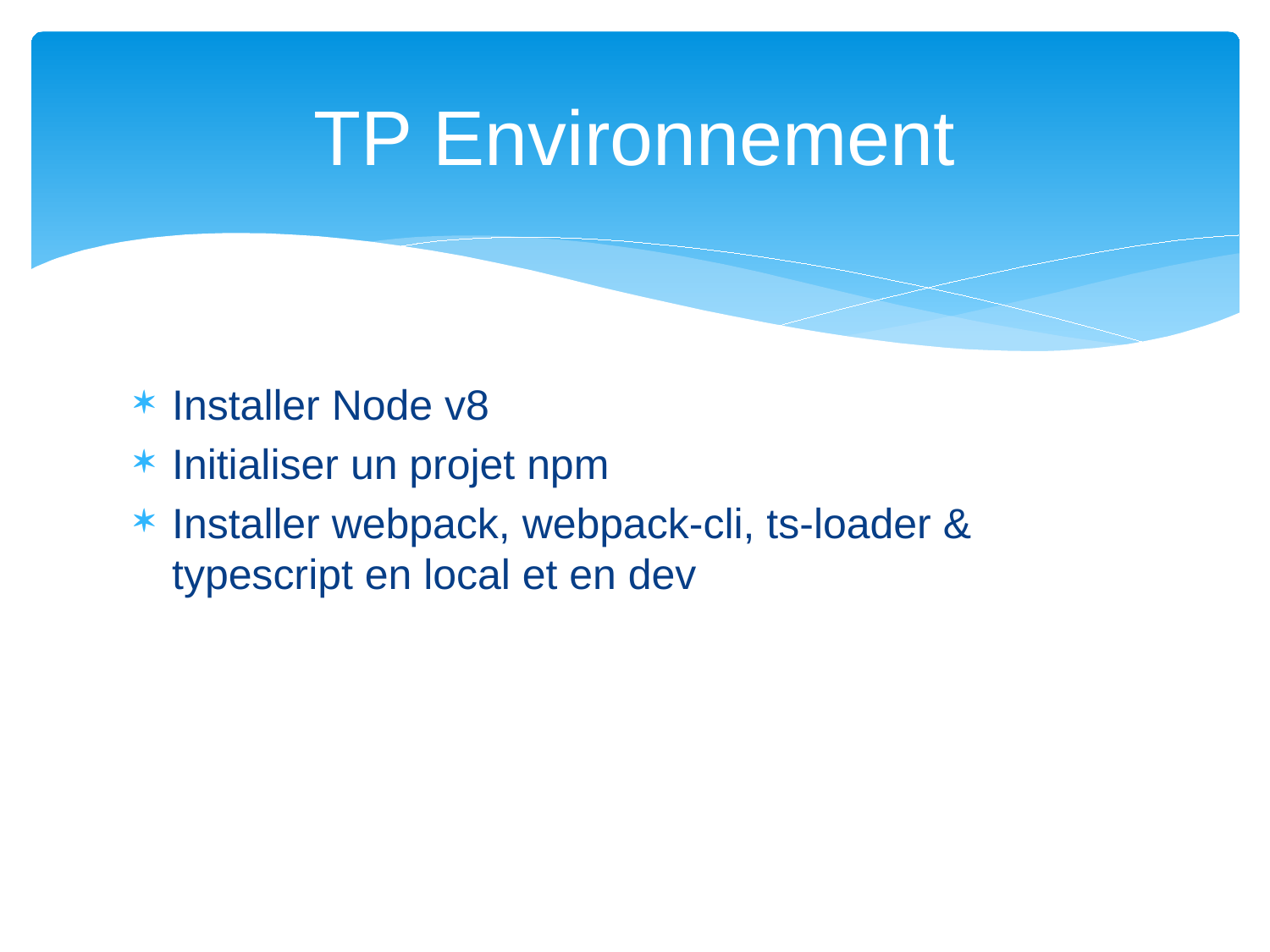

# TP Environnement
Installer Node v8
Initialiser un projet npm
Installer webpack, webpack-cli, ts-loader & typescript en local et en dev